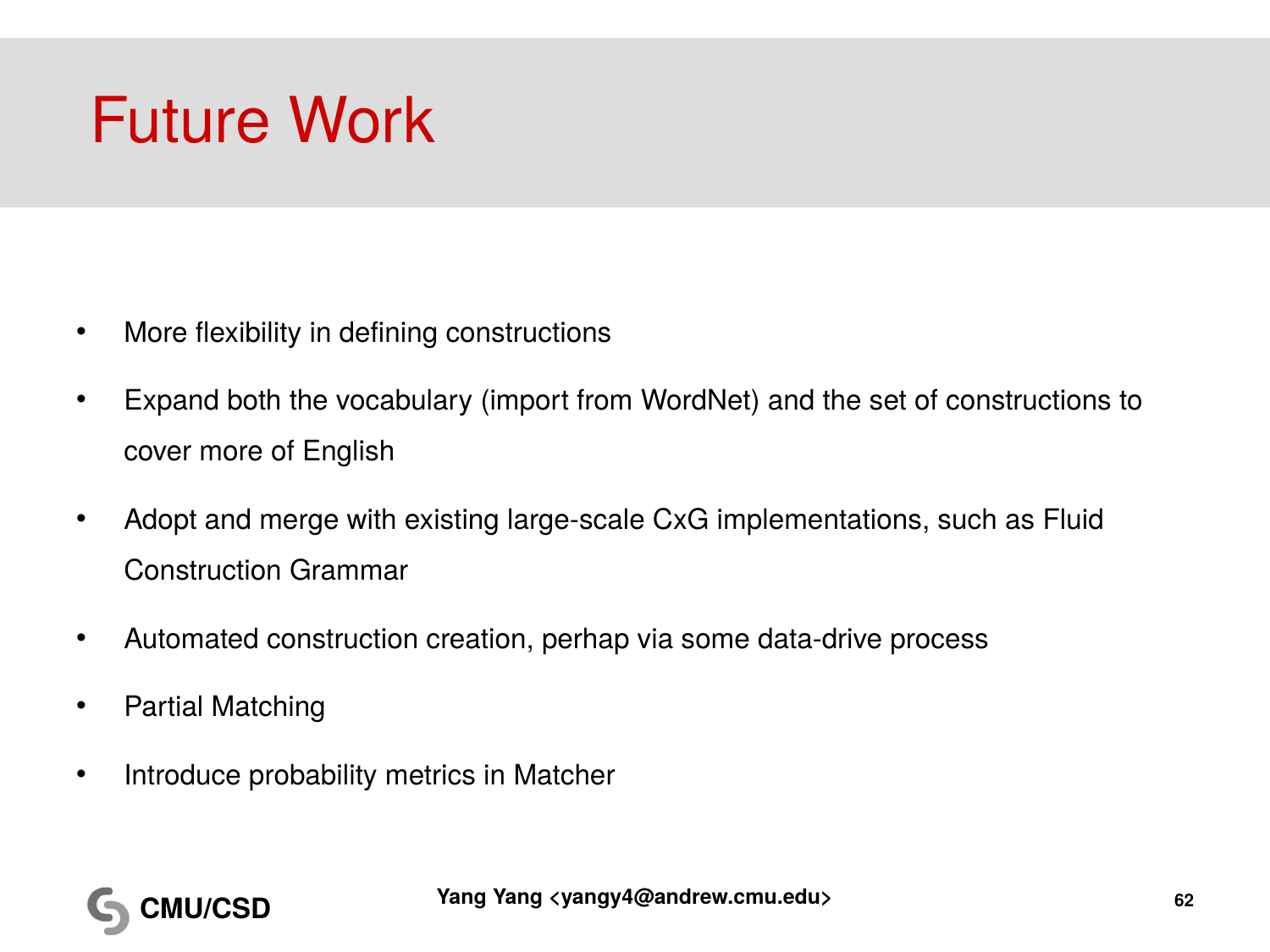

# Future Work

More flexibility in defining constructions
Expand both the vocabulary (import from WordNet) and the set of constructions to cover more of English
Adopt and merge with existing large-scale CxG implementations, such as Fluid Construction Grammar
Automated construction creation, perhap via some data-drive process
Partial Matching
Introduce probability metrics in Matcher

Yang Yang <yangy4@andrew.cmu.edu>
62